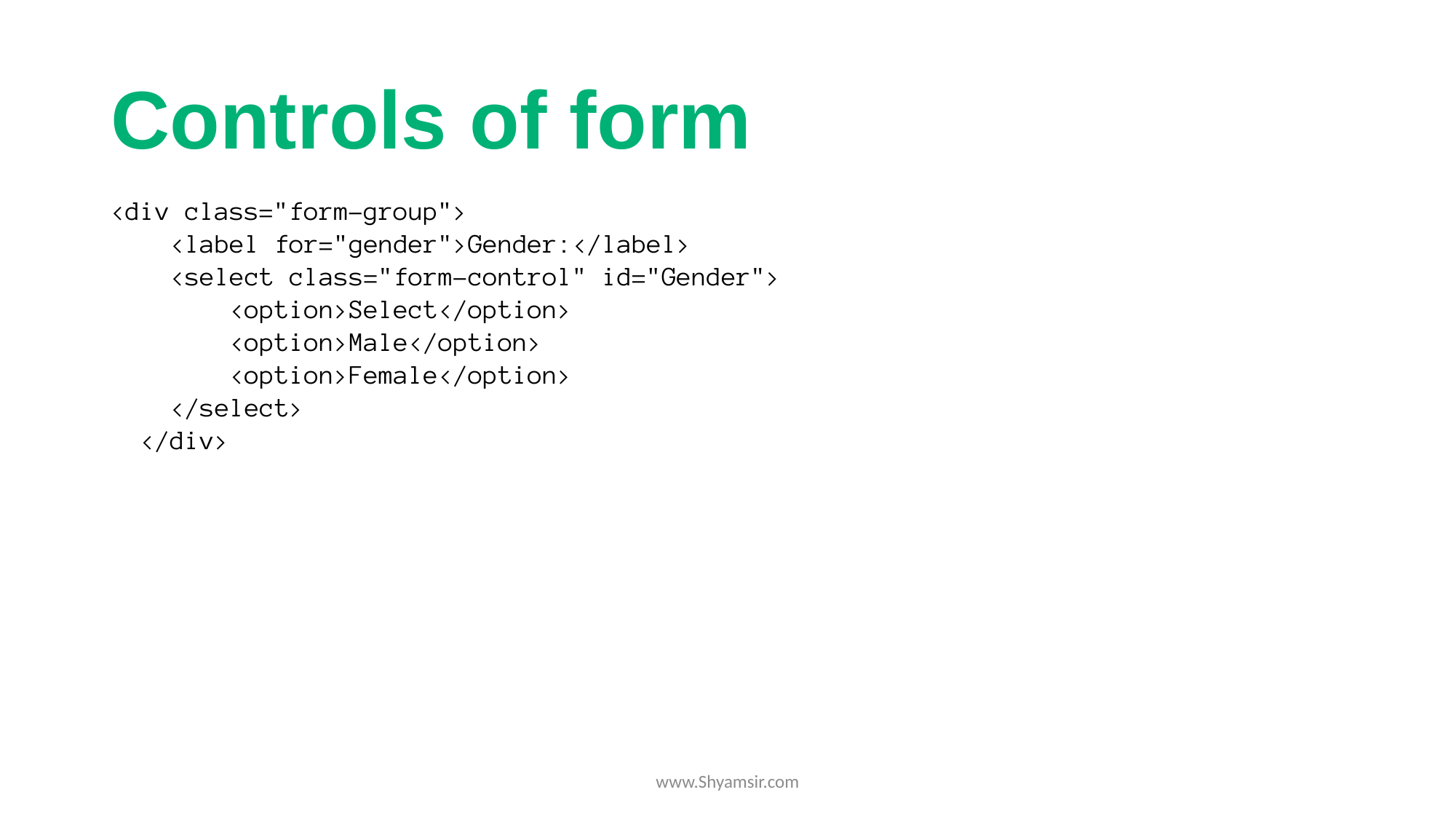

# Controls of form
<div class="form-group">
    <label for="gender">Gender:</label>
    <select class="form-control" id="Gender">
        <option>Select</option>
        <option>Male</option>
        <option>Female</option>
    </select>
  </div>
www.Shyamsir.com